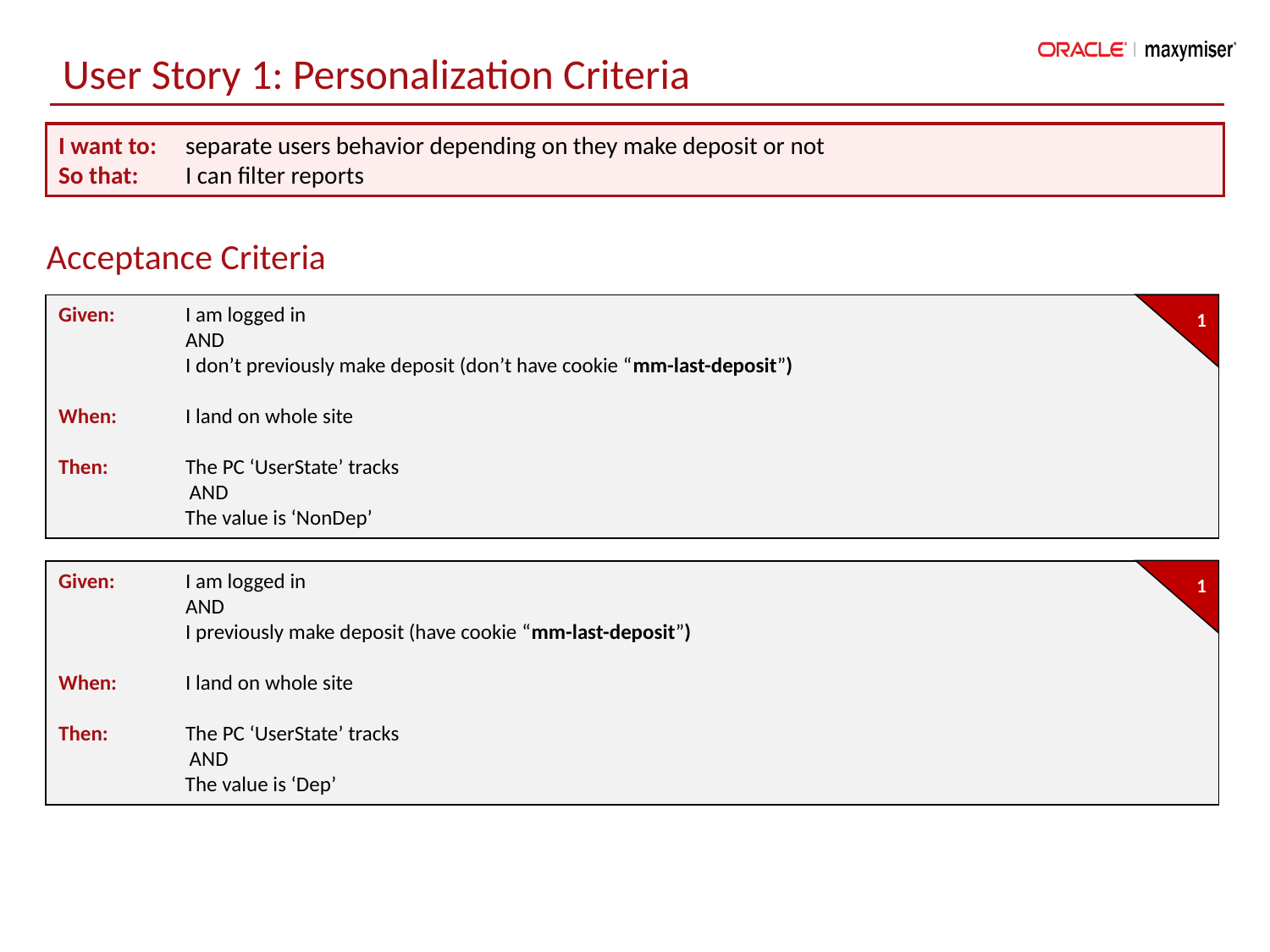

User Story 1: Personalization Criteria
I want to: 	separate users behavior depending on they make deposit or not
So that: 	I can filter reports
Acceptance Criteria

Given: 	I am logged in
	AND
	I don’t previously make deposit (don’t have cookie “mm-last-deposit”)
When: 	I land on whole site
Then: 	The PC ‘UserState’ tracks
                           AND
                          The value is ‘NonDep’
1

Given: 	I am logged in
	AND
	I previously make deposit (have cookie “mm-last-deposit”)
When: 	I land on whole site
Then: 	The PC ‘UserState’ tracks
                           AND
                          The value is ‘Dep’
1